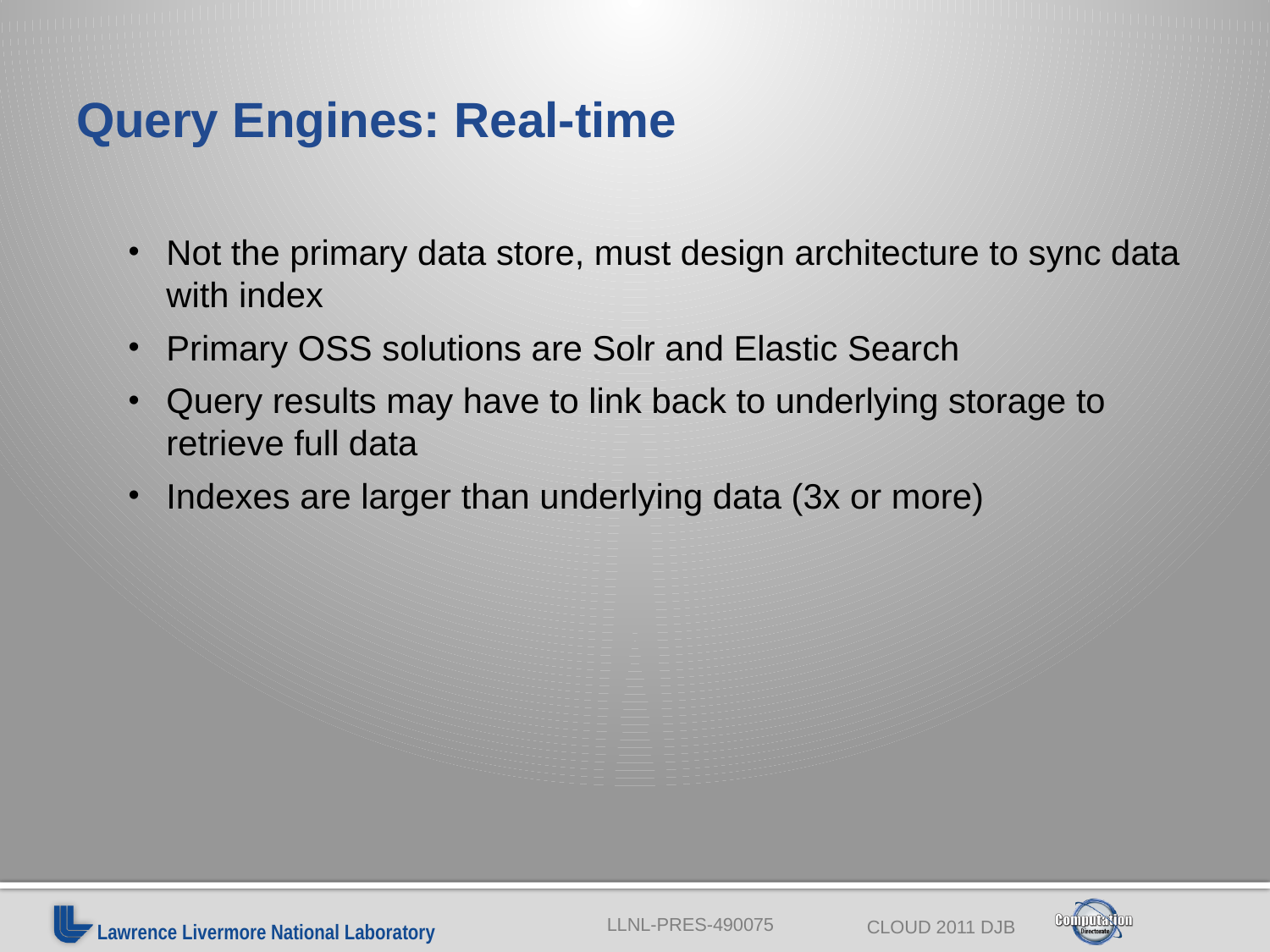

# Query Engines: Real-time
Not the primary data store, must design architecture to sync data with index
Primary OSS solutions are Solr and Elastic Search
Query results may have to link back to underlying storage to retrieve full data
Indexes are larger than underlying data (3x or more)